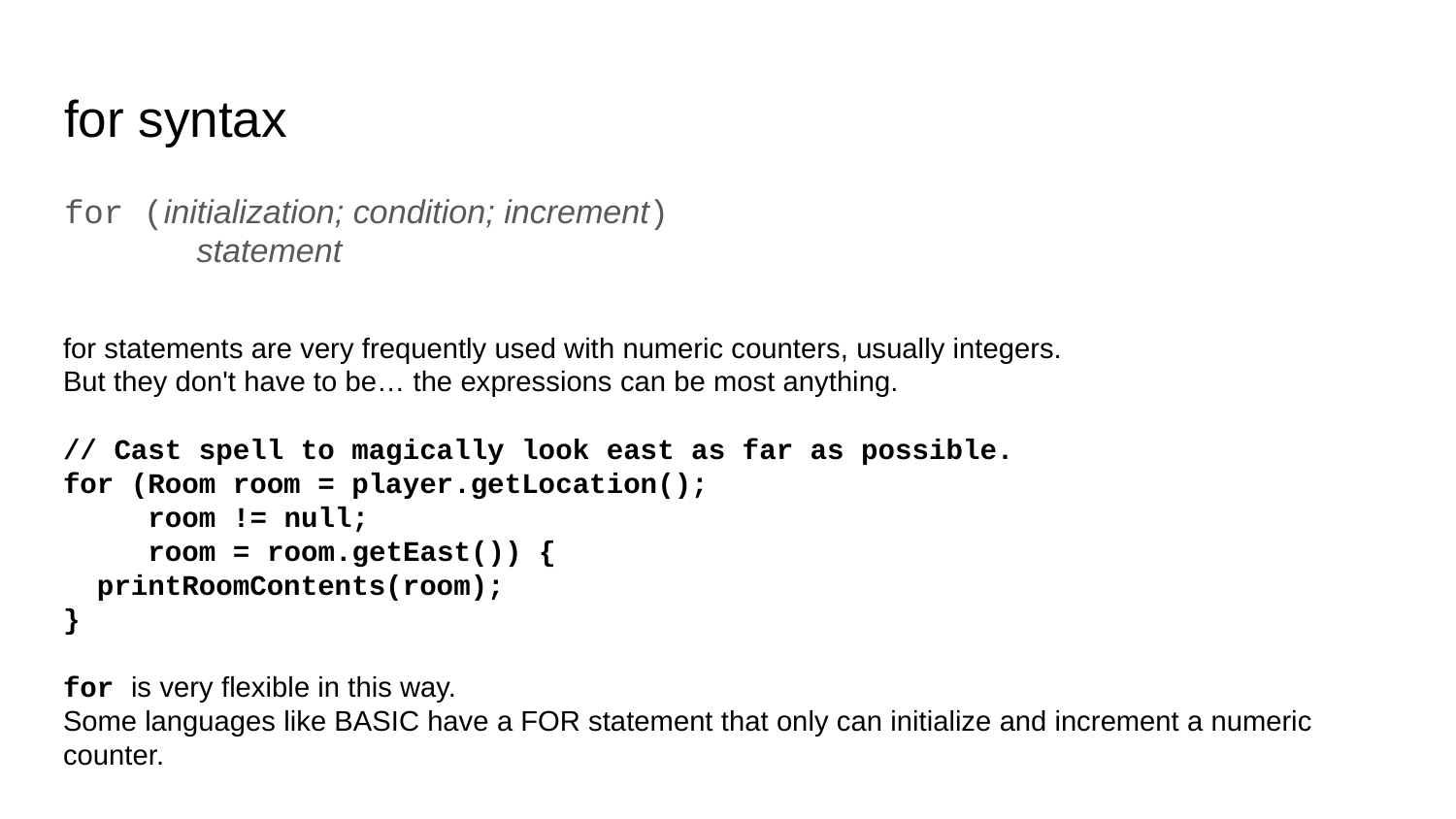

# for syntax
for (initialization; condition; increment)
	statement
for statements are very frequently used with numeric counters, usually integers.
But they don't have to be… the expressions can be most anything.

// Cast spell to magically look east as far as possible.
for (Room room = player.getLocation();
     room != null;
     room = room.getEast()) {
  printRoomContents(room);
}

for is very flexible in this way.
Some languages like BASIC have a FOR statement that only can initialize and increment a numeric counter.